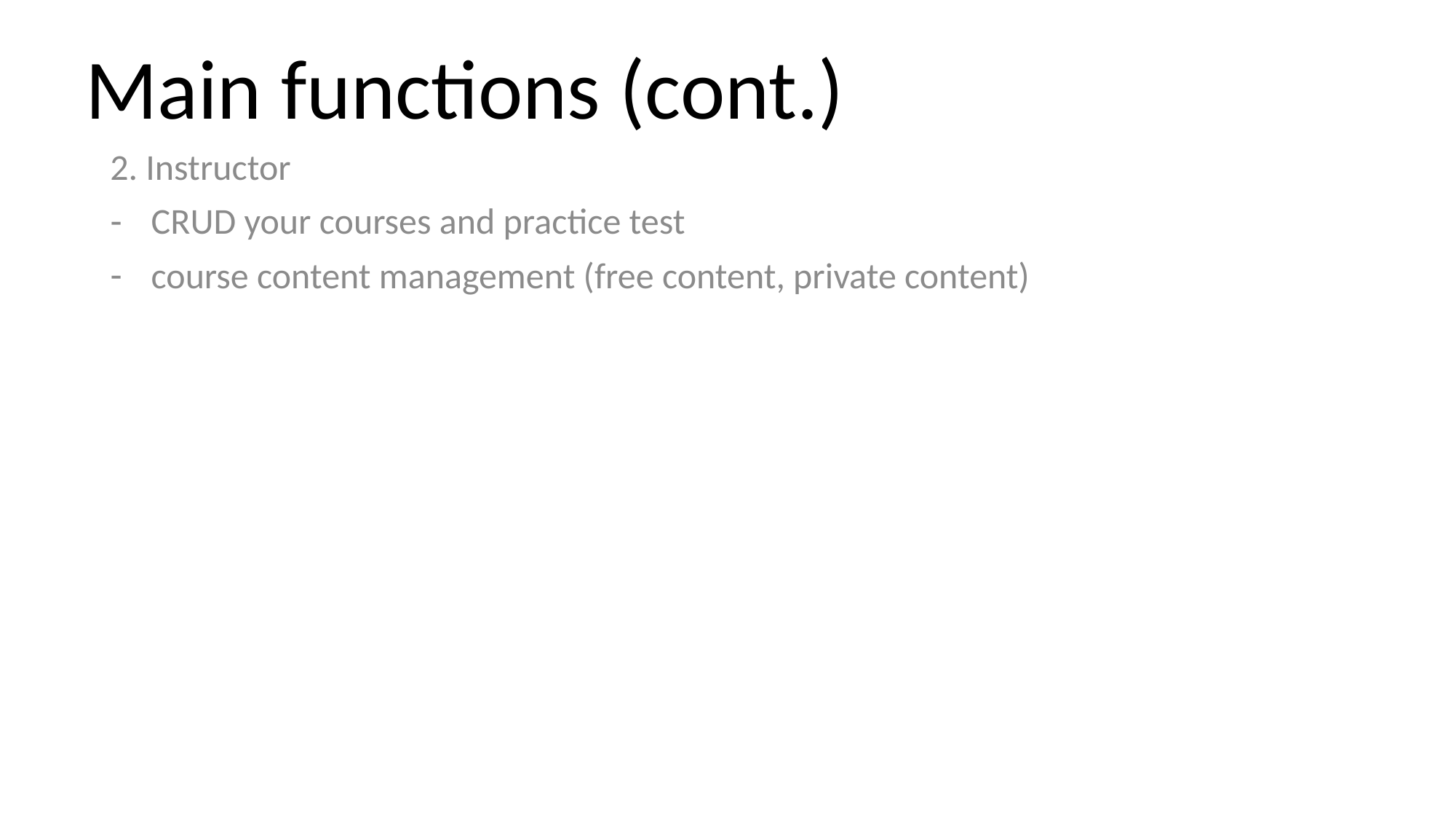

# Main functions (cont.)
2. Instructor
CRUD your courses and practice test
course content management (free content, private content)